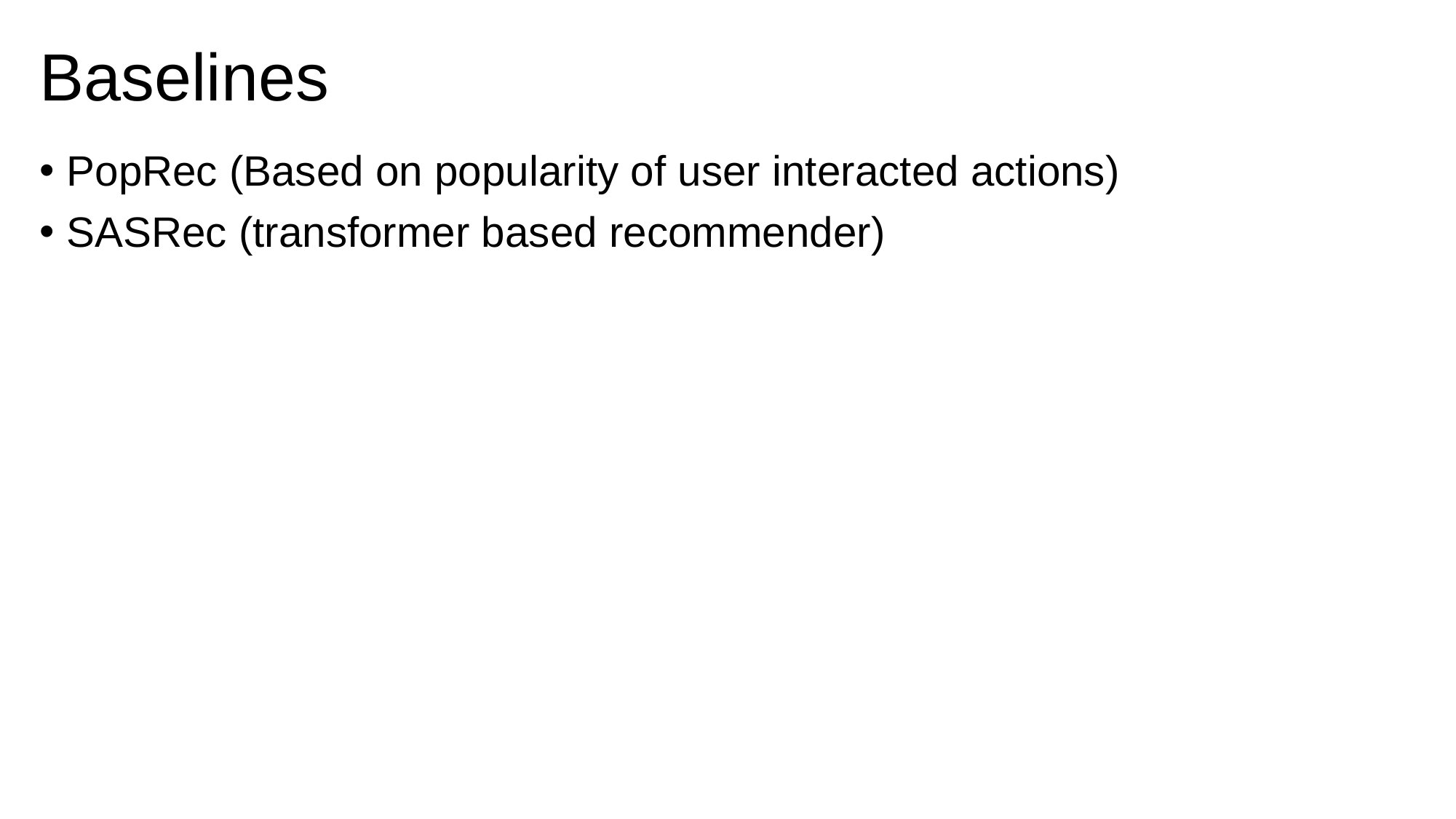

# Baselines
PopRec (Based on popularity of user interacted actions)
SASRec (transformer based recommender)